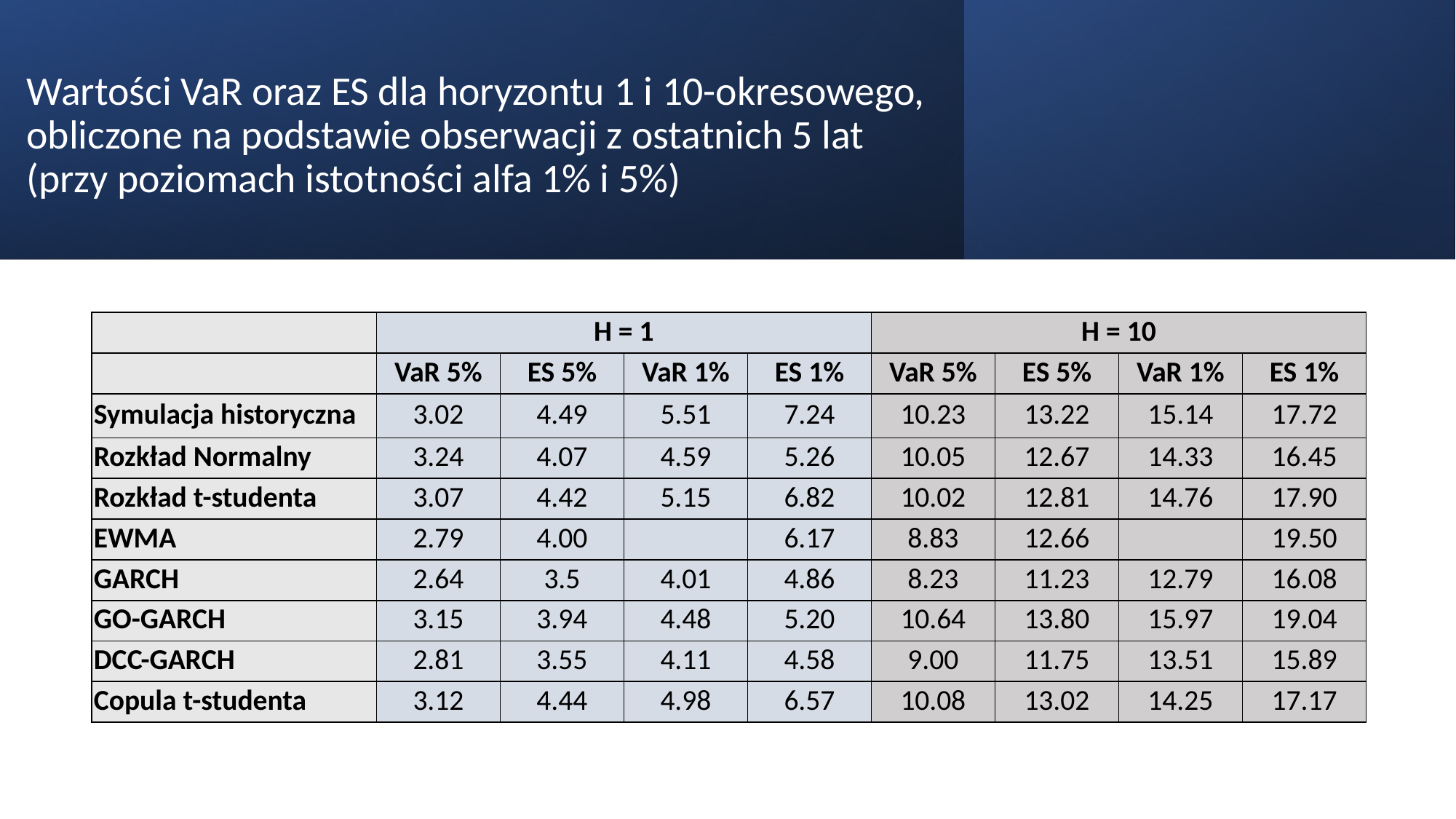

# Wartości VaR oraz ES dla horyzontu 1 i 10-okresowego, obliczone na podstawie obserwacji z ostatnich 5 lat (przy poziomach istotności alfa 1% i 5%)
|  | H = 1 |  |  |  | H = 10 |  |  |  |
| --- | --- | --- | --- | --- | --- | --- | --- | --- |
|  | VaR 5% | ES 5% | VaR 1% | ES 1% | VaR 5% | ES 5% | VaR 1% | ES 1% |
| Symulacja historyczna | 3.02 | 4.49 | 5.51 | 7.24 | 10.23 | 13.22 | 15.14 | 17.72 |
| Rozkład Normalny | 3.24 | 4.07 | 4.59 | 5.26 | 10.05 | 12.67 | 14.33 | 16.45 |
| Rozkład t-studenta | 3.07 | 4.42 | 5.15 | 6.82 | 10.02 | 12.81 | 14.76 | 17.90 |
| EWMA | 2.79 | 4.00 |  | 6.17 | 8.83 | 12.66 |  | 19.50 |
| GARCH | 2.64 | 3.5 | 4.01 | 4.86 | 8.23 | 11.23 | 12.79 | 16.08 |
| GO-GARCH | 3.15 | 3.94 | 4.48 | 5.20 | 10.64 | 13.80 | 15.97 | 19.04 |
| DCC-GARCH | 2.81 | 3.55 | 4.11 | 4.58 | 9.00 | 11.75 | 13.51 | 15.89 |
| Copula t-studenta | 3.12 | 4.44 | 4.98 | 6.57 | 10.08 | 13.02 | 14.25 | 17.17 |